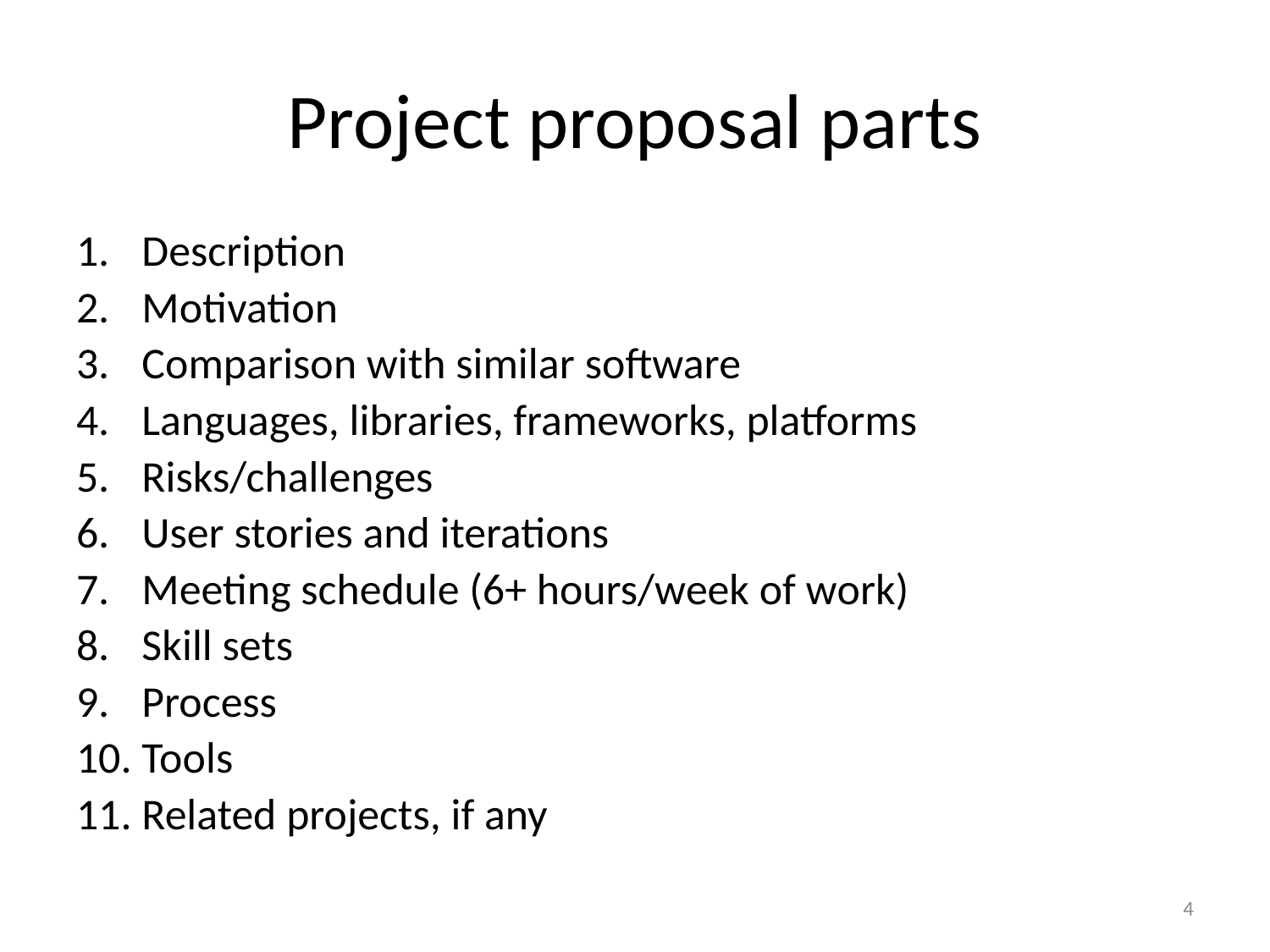

# Project proposal parts
Description
Motivation
Comparison with similar software
Languages, libraries, frameworks, platforms
Risks/challenges
User stories and iterations
Meeting schedule (6+ hours/week of work)
Skill sets
Process
Tools
Related projects, if any
4